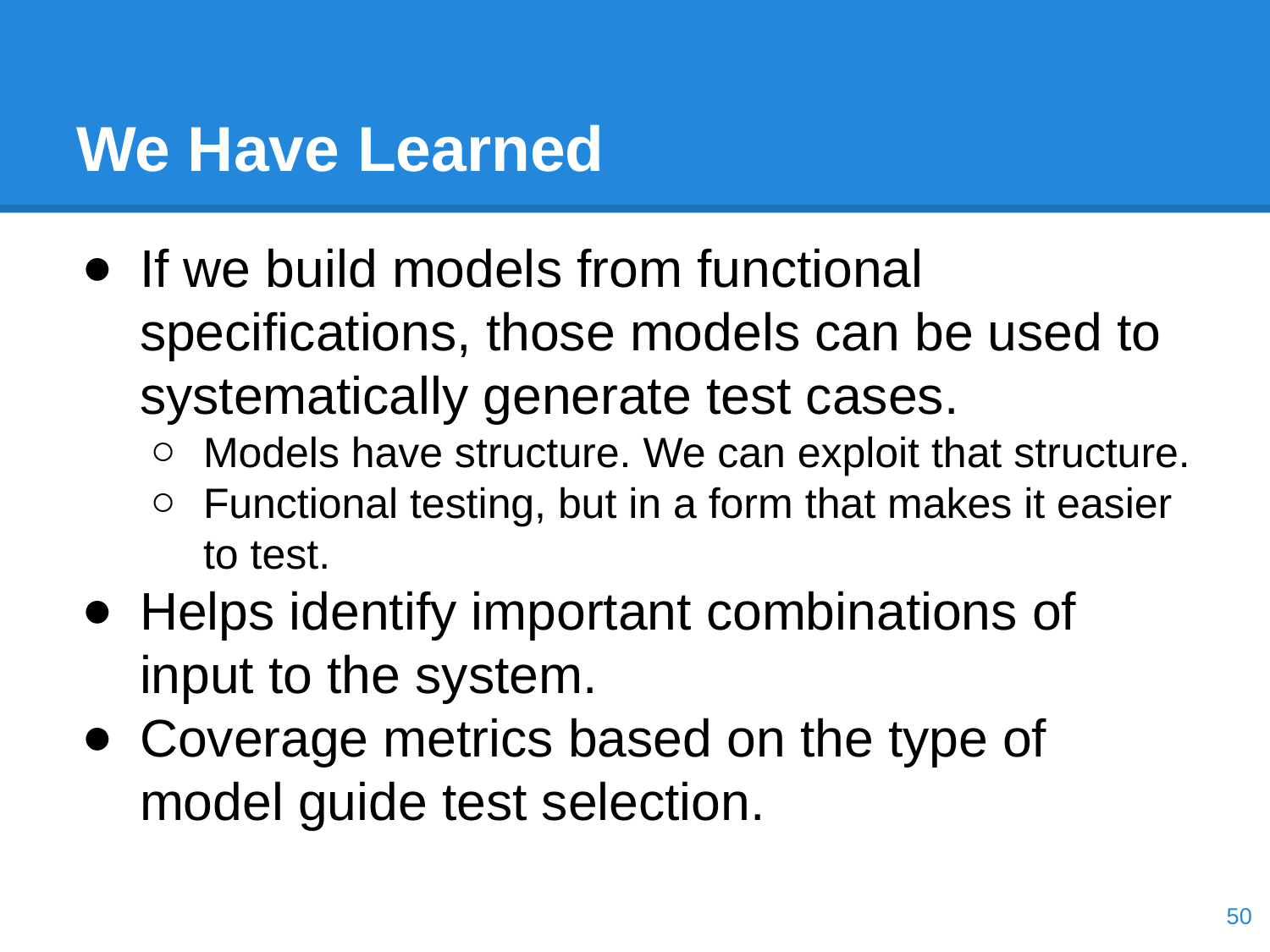

# We Have Learned
If we build models from functional specifications, those models can be used to systematically generate test cases.
Models have structure. We can exploit that structure.
Functional testing, but in a form that makes it easier to test.
Helps identify important combinations of input to the system.
Coverage metrics based on the type of model guide test selection.
50